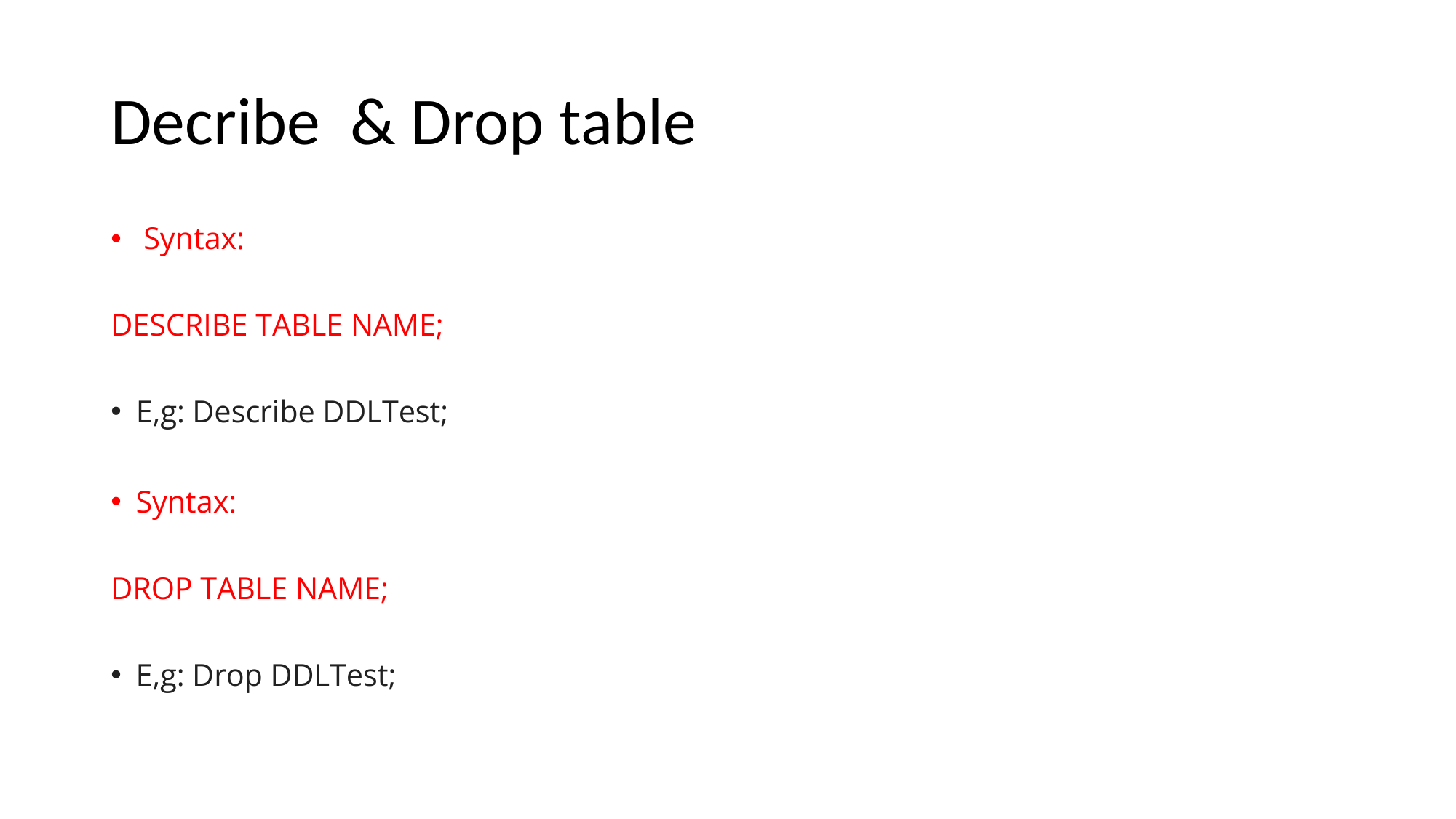

# Decribe  & Drop table
 Syntax:

DESCRIBE TABLE NAME;

E,g: Describe DDLTest;
Syntax:

DROP TABLE NAME;

E,g: Drop DDLTest;